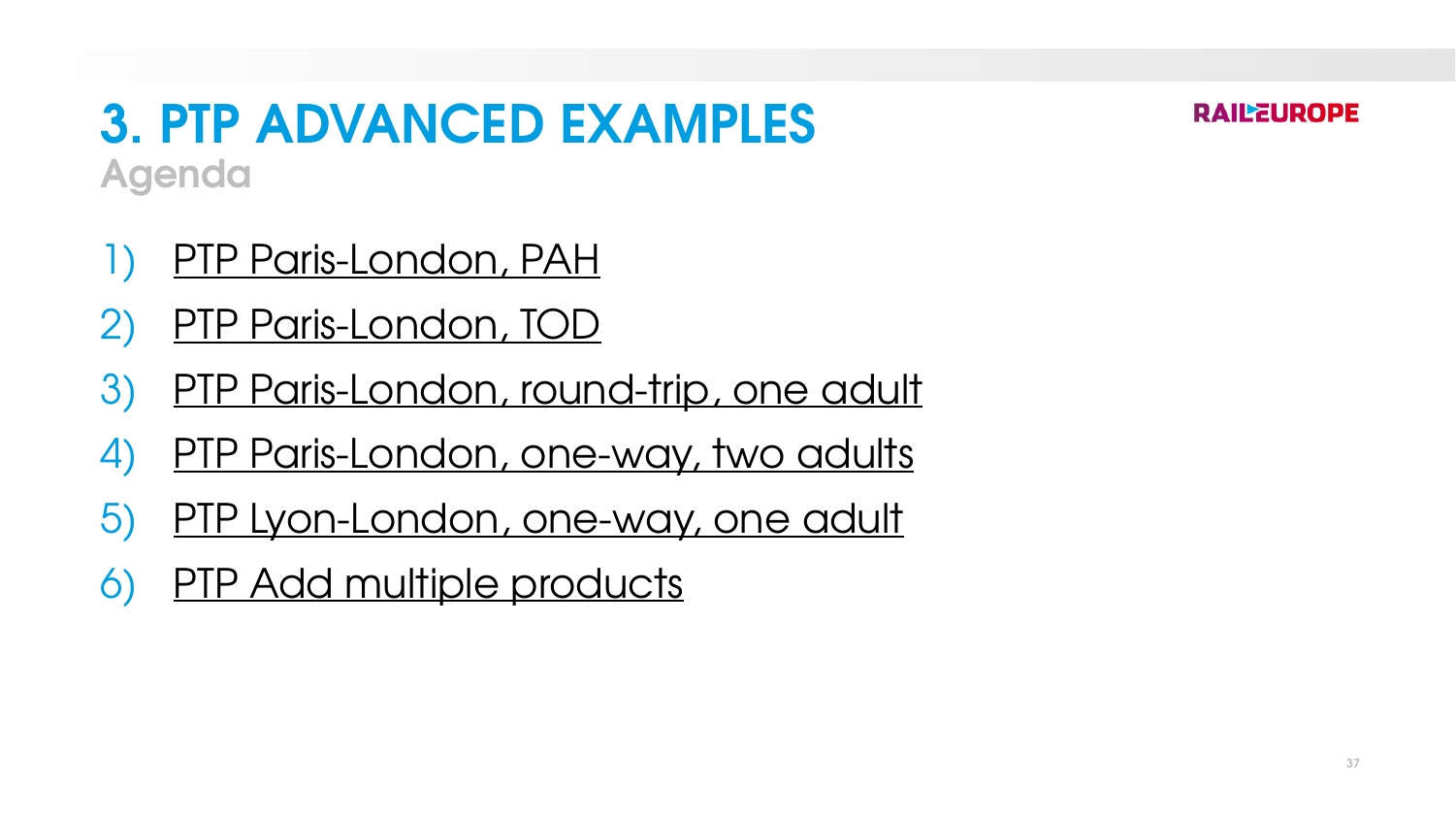

3. PTP Advanced Examples
Agenda
PTP Paris-London, PAH
PTP Paris-London, TOD
PTP Paris-London, round-trip, one adult
PTP Paris-London, one-way, two adults
PTP Lyon-London, one-way, one adult
PTP Add multiple products
37